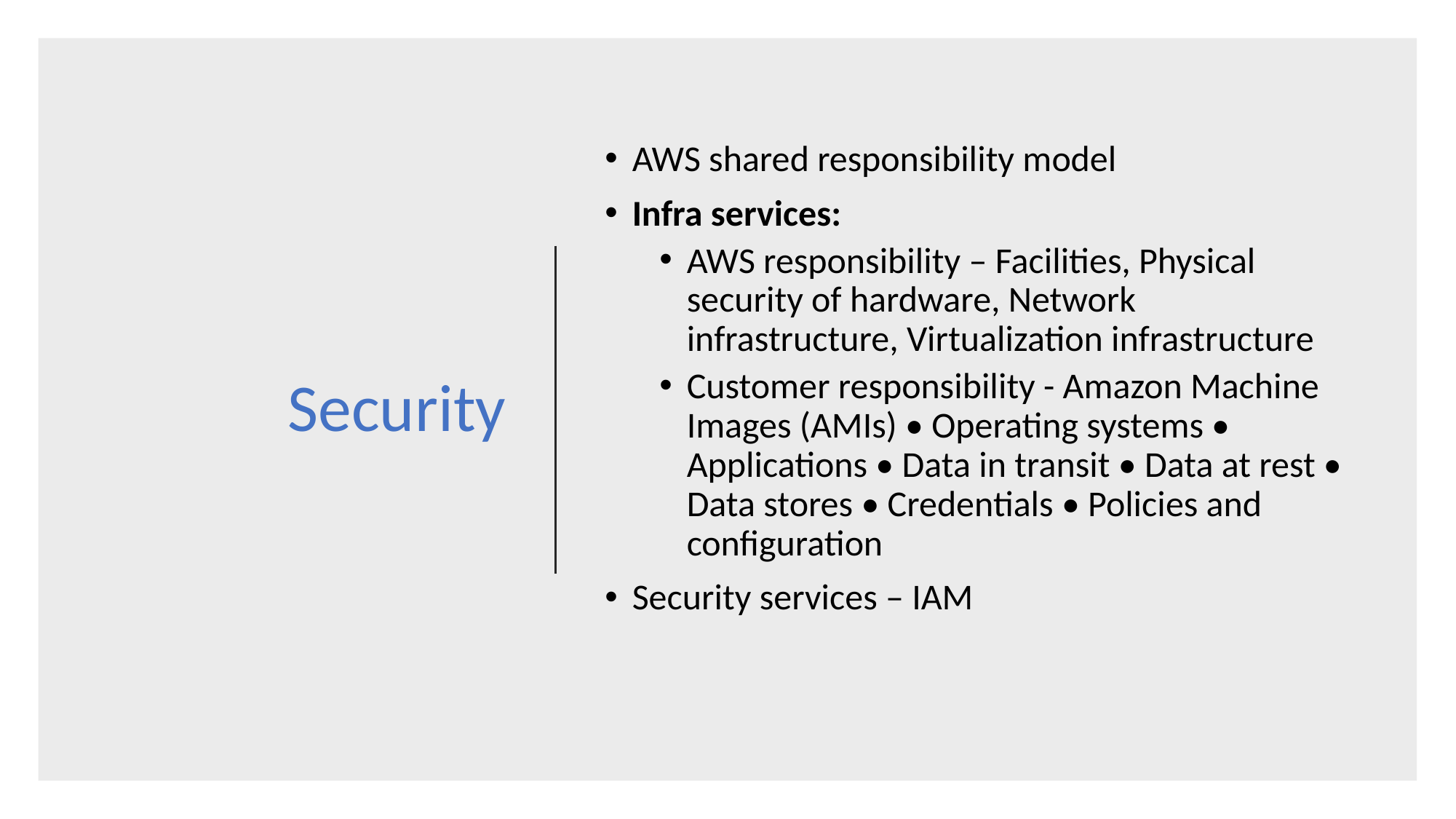

# Security
AWS shared responsibility model
Infra services:
AWS responsibility – Facilities, Physical security of hardware, Network infrastructure, Virtualization infrastructure
Customer responsibility - Amazon Machine Images (AMIs) • Operating systems • Applications • Data in transit • Data at rest • Data stores • Credentials • Policies and configuration
Security services – IAM